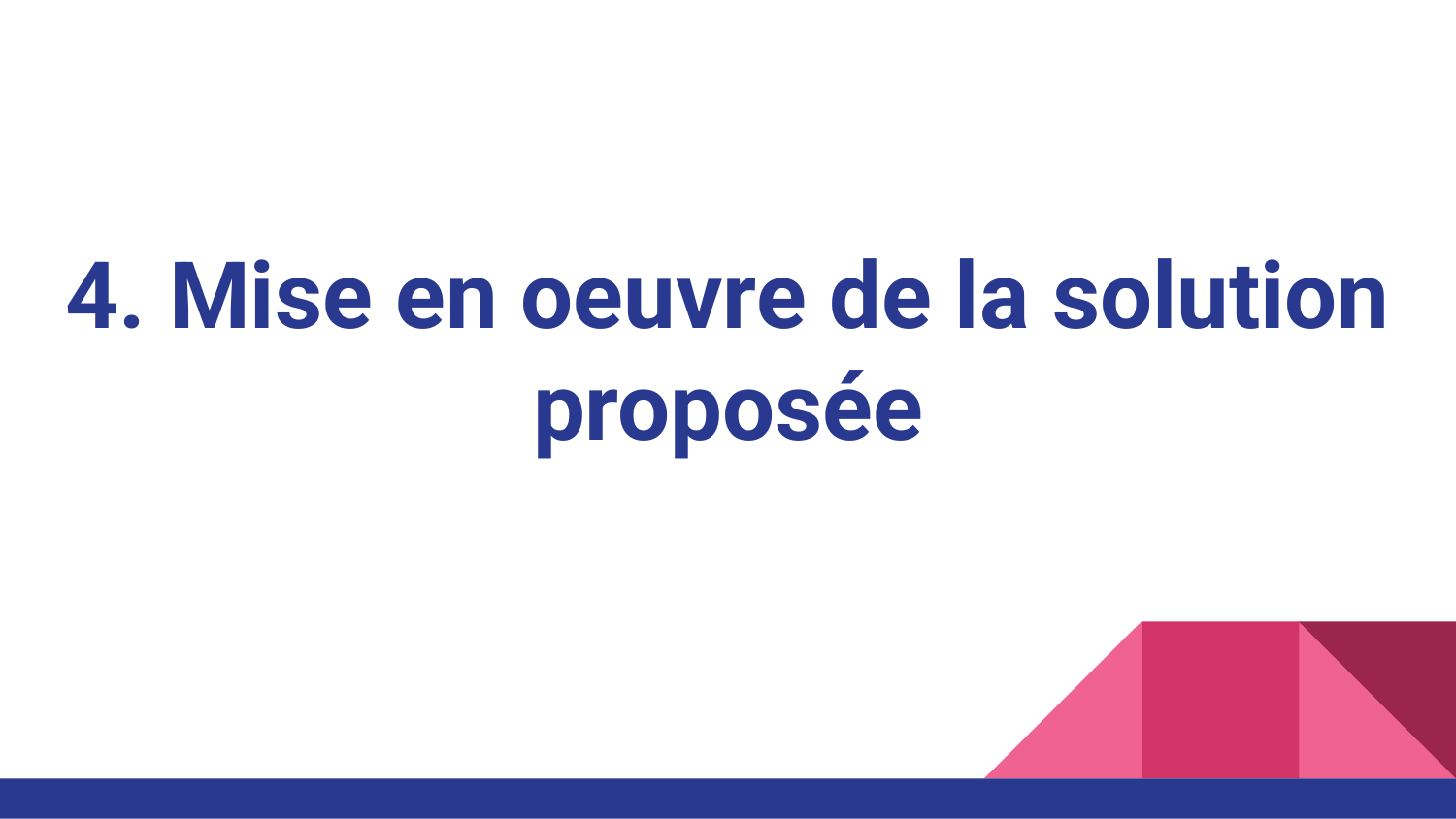

# 4. Mise en oeuvre de la solution proposée